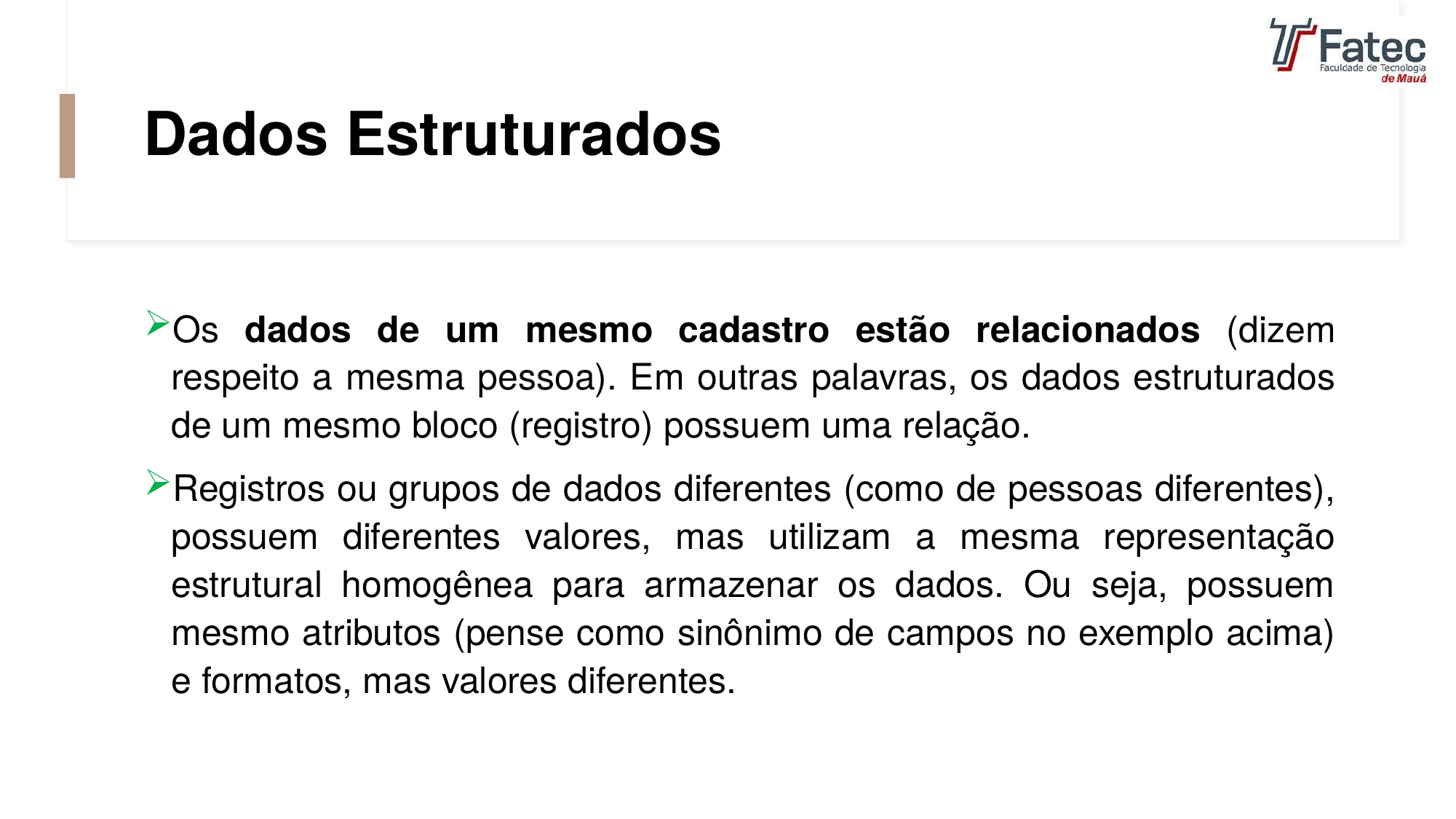

# Dados Estruturados
Os dados de um mesmo cadastro estão relacionados (dizem respeito a mesma pessoa). Em outras palavras, os dados estruturados de um mesmo bloco (registro) possuem uma relação.
Registros ou grupos de dados diferentes (como de pessoas diferentes), possuem diferentes valores, mas utilizam a mesma representação estrutural homogênea para armazenar os dados. Ou seja, possuem mesmo atributos (pense como sinônimo de campos no exemplo acima) e formatos, mas valores diferentes.